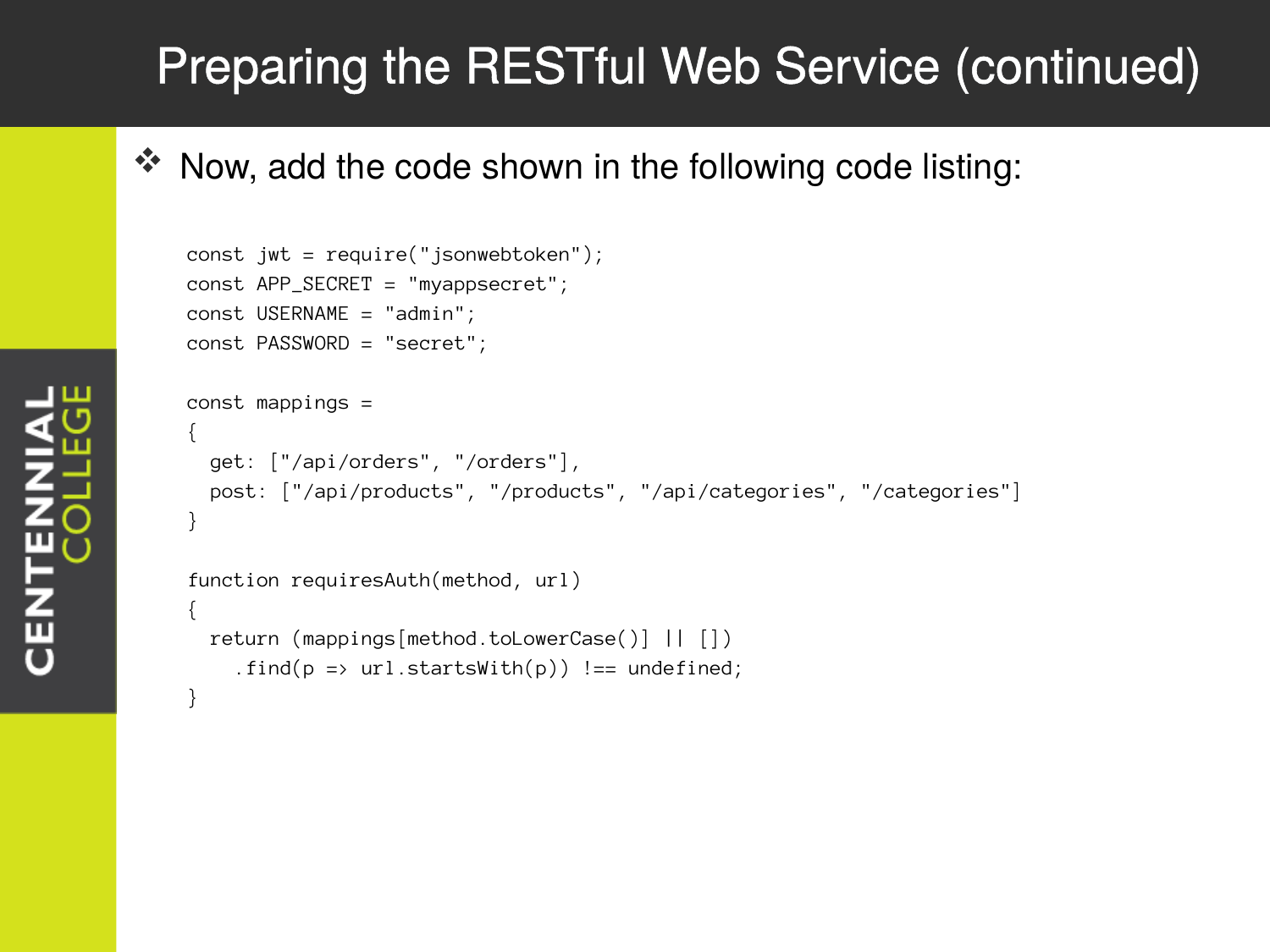

# Preparing the RESTful Web Service (continued)
Now, add the code shown in the following code listing:

const jwt = require("jsonwebtoken");
const APP_SECRET = "myappsecret";
const USERNAME = "admin";
const PASSWORD = "secret";

const mappings =
{
  get: ["/api/orders", "/orders"],
  post: ["/api/products", "/products", "/api/categories", "/categories"]
}

function requiresAuth(method, url)
{
  return (mappings[method.toLowerCase()] || [])
    .find(p => url.startsWith(p)) !== undefined;
}